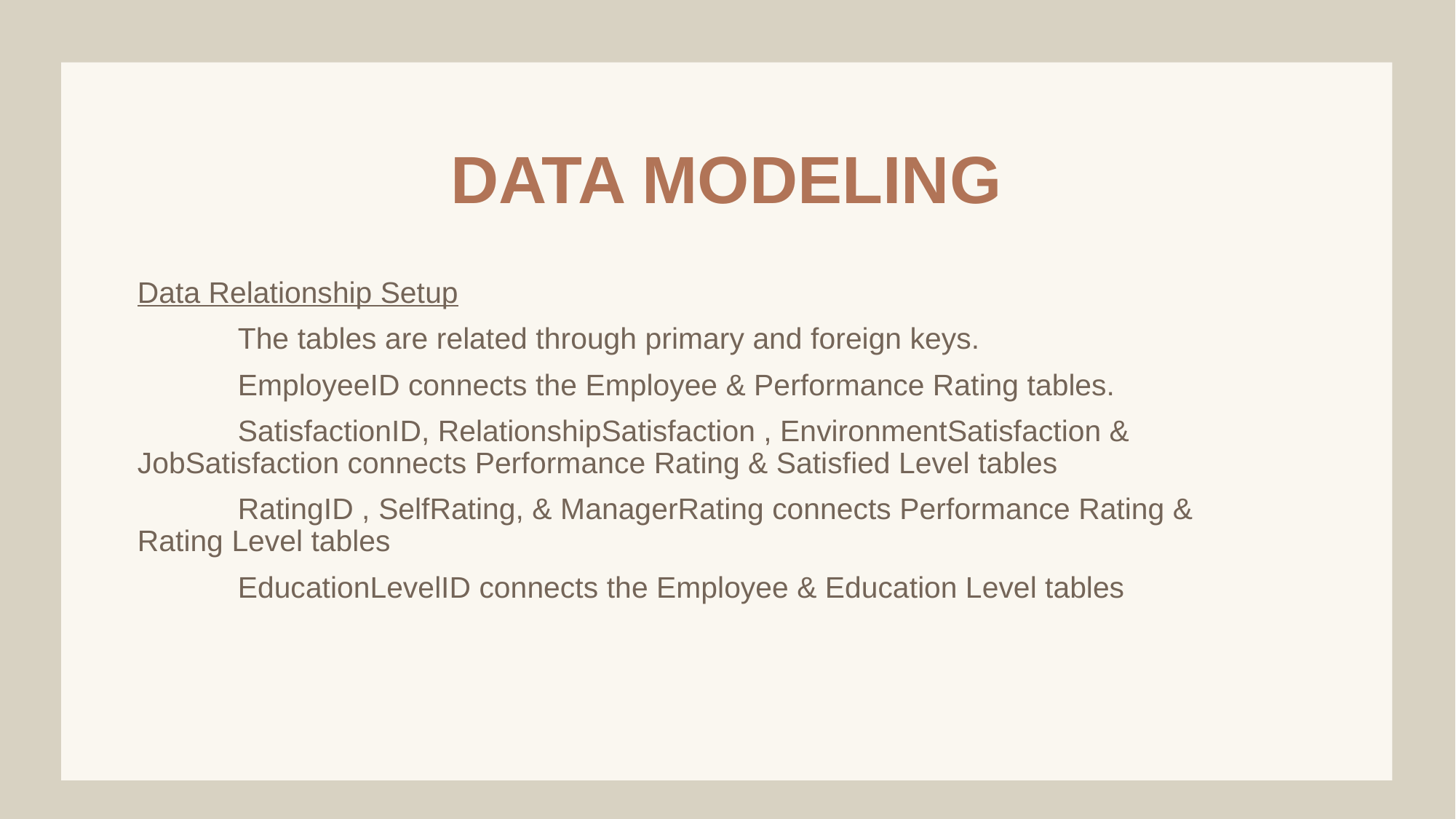

DATA MODELING

Data Relationship Setup
	The tables are related through primary and foreign keys.
	EmployeeID connects the Employee & Performance Rating tables.
	SatisfactionID, RelationshipSatisfaction , EnvironmentSatisfaction & 	JobSatisfaction connects Performance Rating & Satisfied Level tables
	RatingID , SelfRating, & ManagerRating connects Performance Rating & 	Rating Level tables
	EducationLevelID connects the Employee & Education Level tables